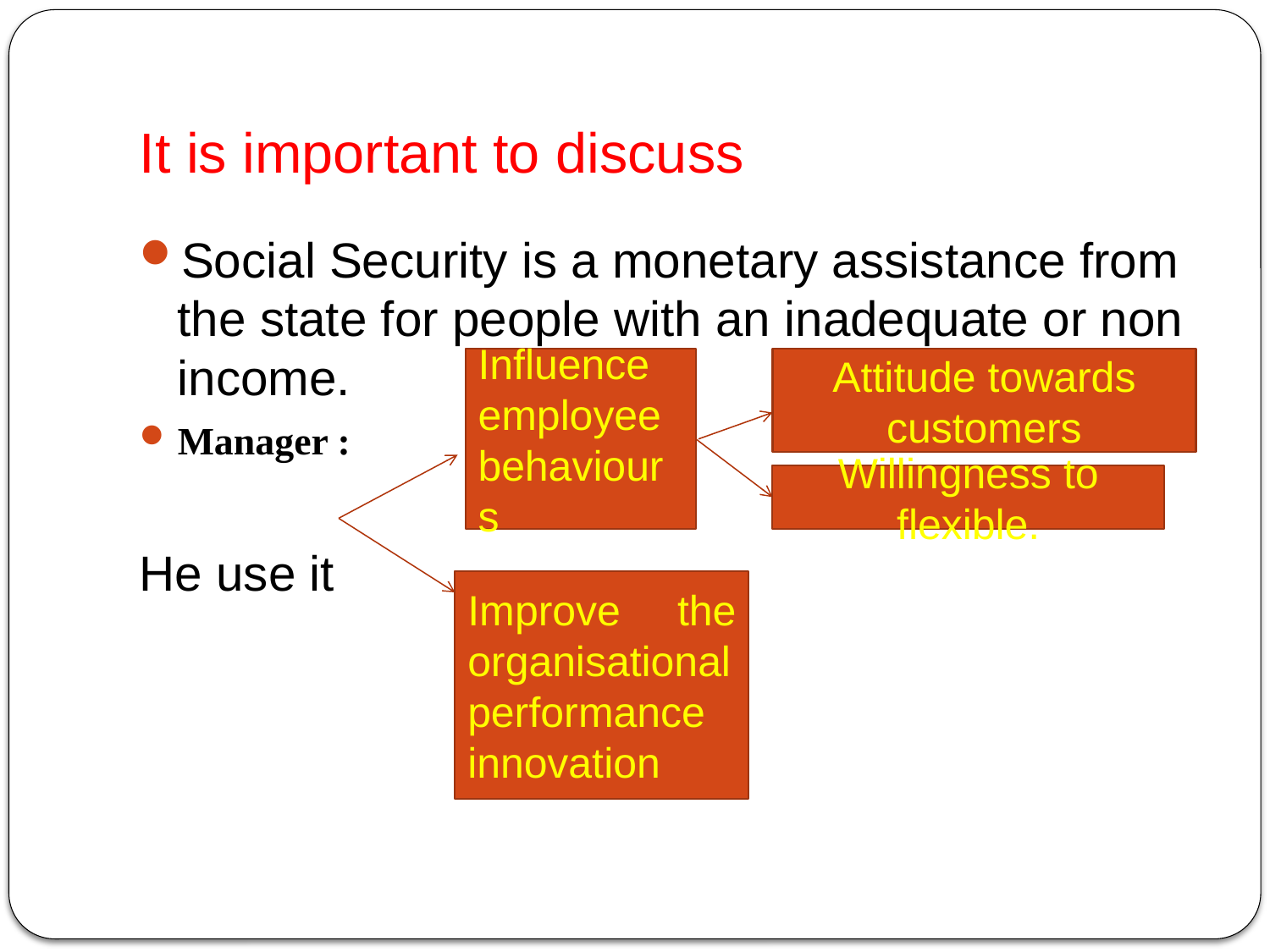

# It is important to discuss
Social Security is a monetary assistance from the state for people with an inadequate or non income.
Manager :

He use it

Influence employee behaviours
Attitude towards customers
Willingness to flexible.
Improve the organisational performance innovation